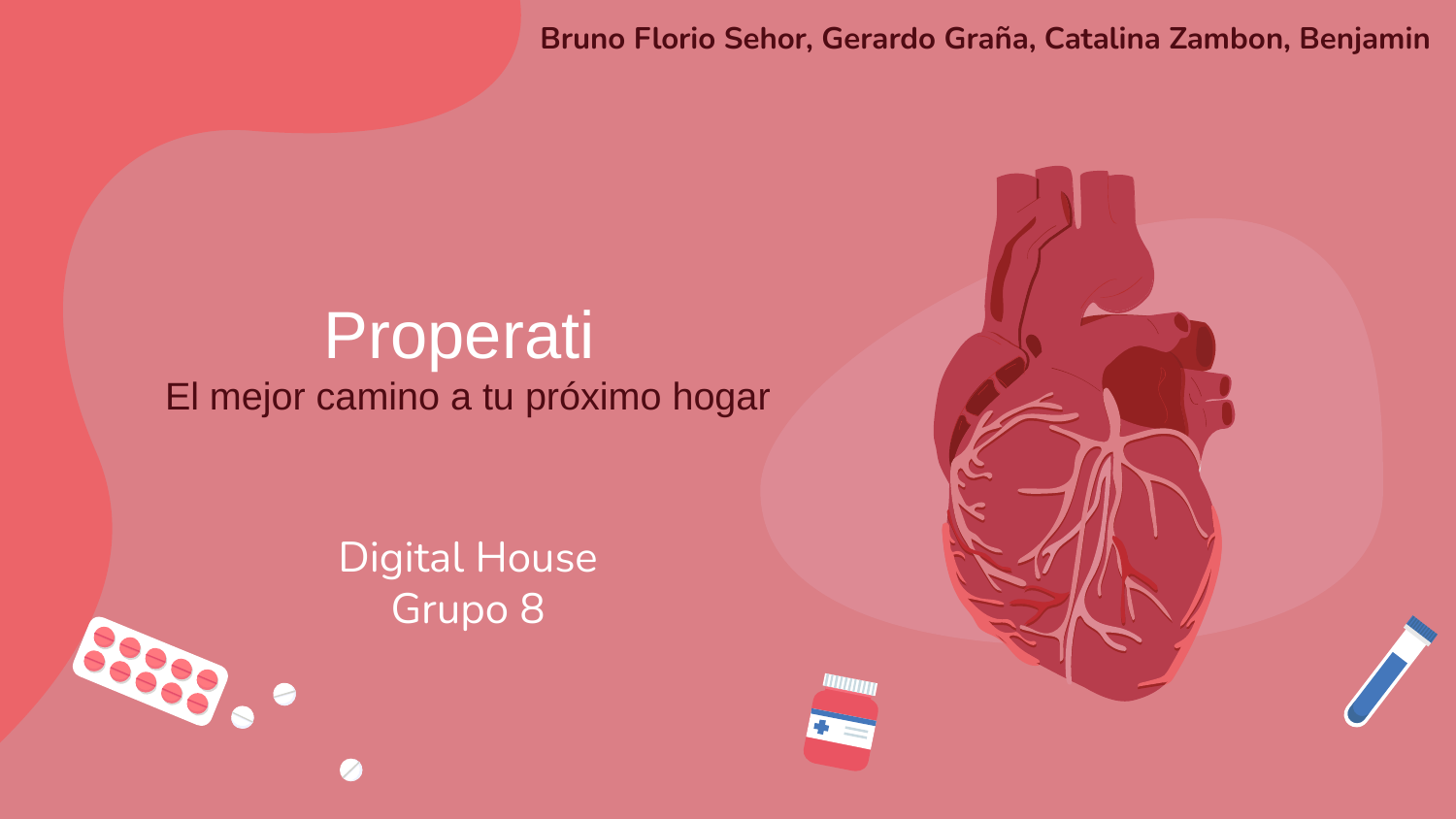

Bruno Florio Sehor, Gerardo Graña, Catalina Zambon, Benjamin

# Properati
El mejor camino a tu próximo hogar
Digital House
Grupo 8